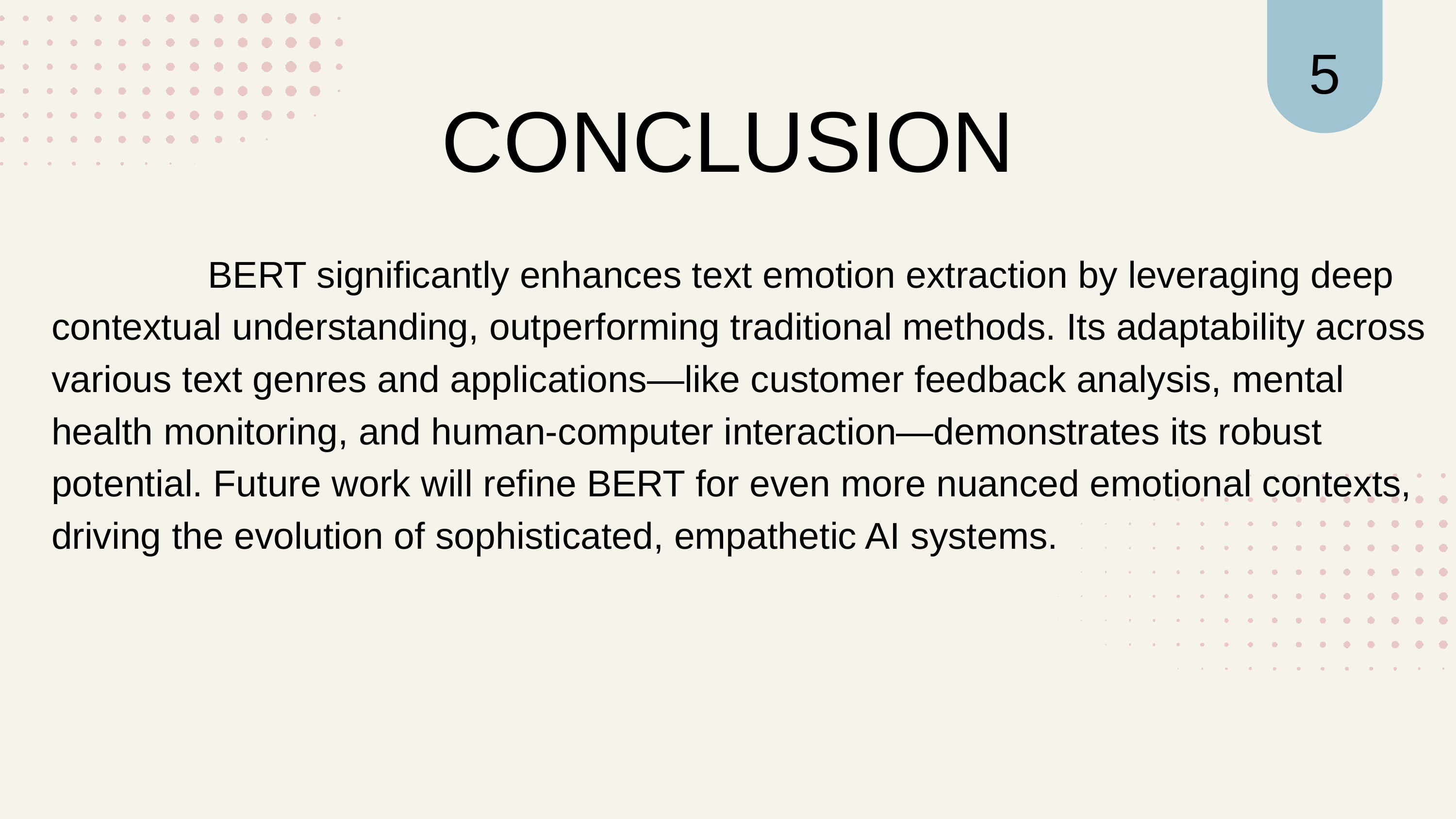

5

CONCLUSION

               BERT significantly enhances text emotion extraction by leveraging deep contextual understanding, outperforming traditional methods. Its adaptability across various text genres and applications—like customer feedback analysis, mental health monitoring, and human-computer interaction—demonstrates its robust potential. Future work will refine BERT for even more nuanced emotional contexts, driving the evolution of sophisticated, empathetic AI systems.